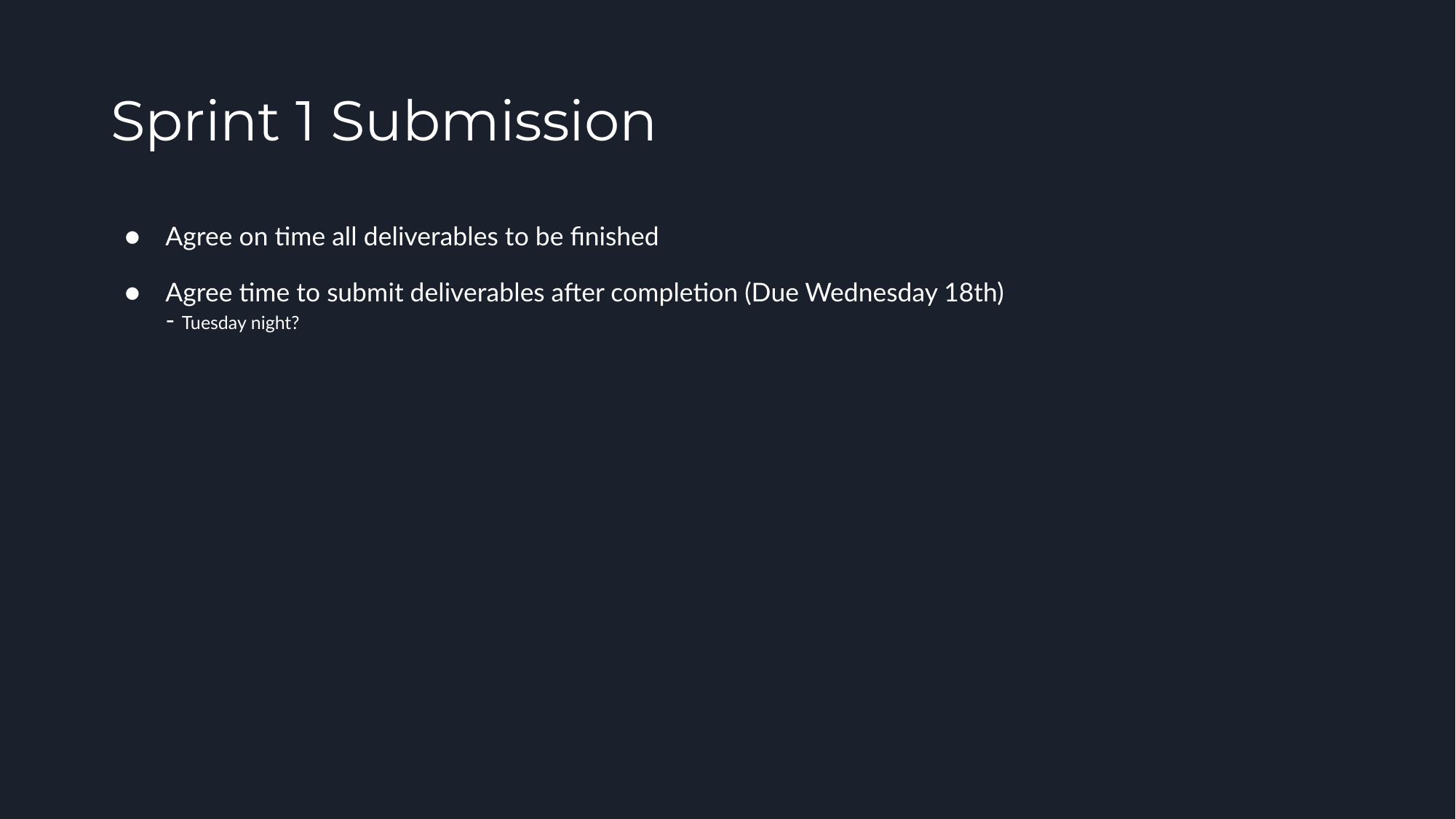

# Sprint 1 Submission
Agree on time all deliverables to be finished

Agree time to submit deliverables after completion (Due Wednesday 18th)
- Tuesday night?